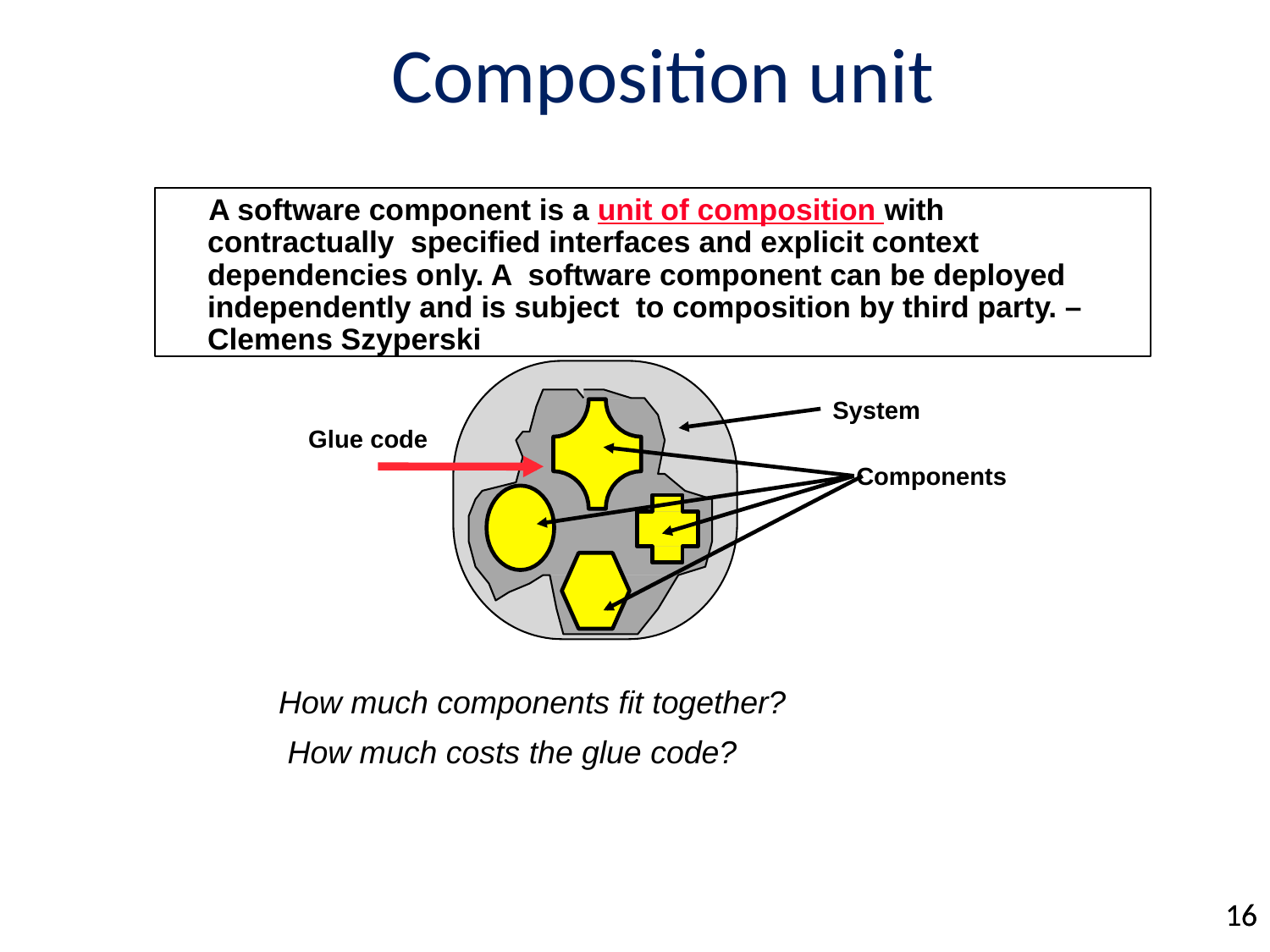

# Composition unit
A software component is a unit of composition with contractually  specified interfaces and explicit context dependencies only. A  software component can be deployed independently and is subject  to composition by third party. –Clemens Szyperski

System
Glue code
Components

How much components fit together?  How much costs the glue code?